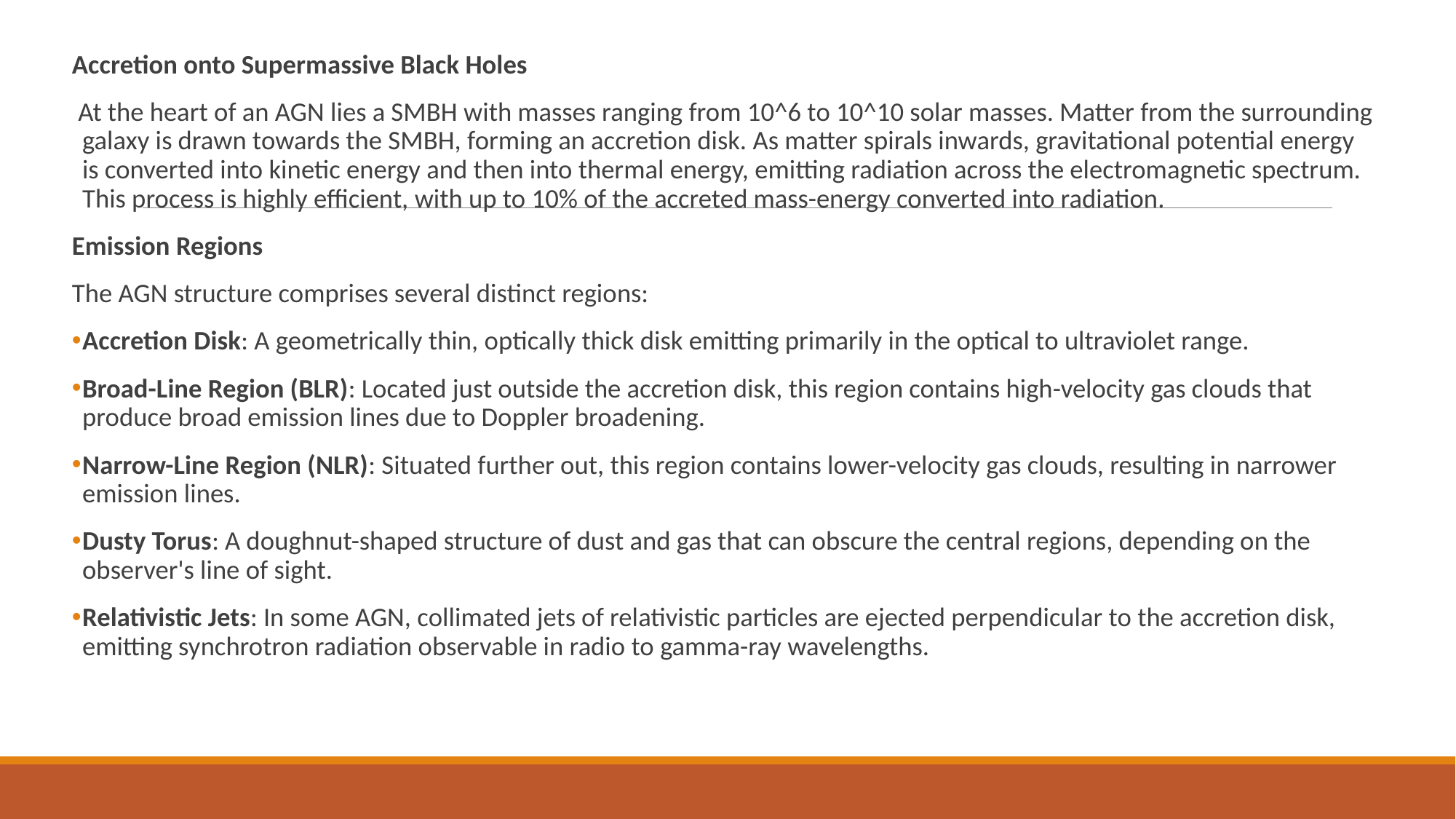

Accretion onto Supermassive Black Holes
 At the heart of an AGN lies a SMBH with masses ranging from 10^6 to 10^10 solar masses. Matter from the surrounding galaxy is drawn towards the SMBH, forming an accretion disk. As matter spirals inwards, gravitational potential energy is converted into kinetic energy and then into thermal energy, emitting radiation across the electromagnetic spectrum. This process is highly efficient, with up to 10% of the accreted mass-energy converted into radiation.
Emission Regions
The AGN structure comprises several distinct regions:
Accretion Disk: A geometrically thin, optically thick disk emitting primarily in the optical to ultraviolet range.
Broad-Line Region (BLR): Located just outside the accretion disk, this region contains high-velocity gas clouds that produce broad emission lines due to Doppler broadening.
Narrow-Line Region (NLR): Situated further out, this region contains lower-velocity gas clouds, resulting in narrower emission lines.
Dusty Torus: A doughnut-shaped structure of dust and gas that can obscure the central regions, depending on the observer's line of sight.
Relativistic Jets: In some AGN, collimated jets of relativistic particles are ejected perpendicular to the accretion disk, emitting synchrotron radiation observable in radio to gamma-ray wavelengths.